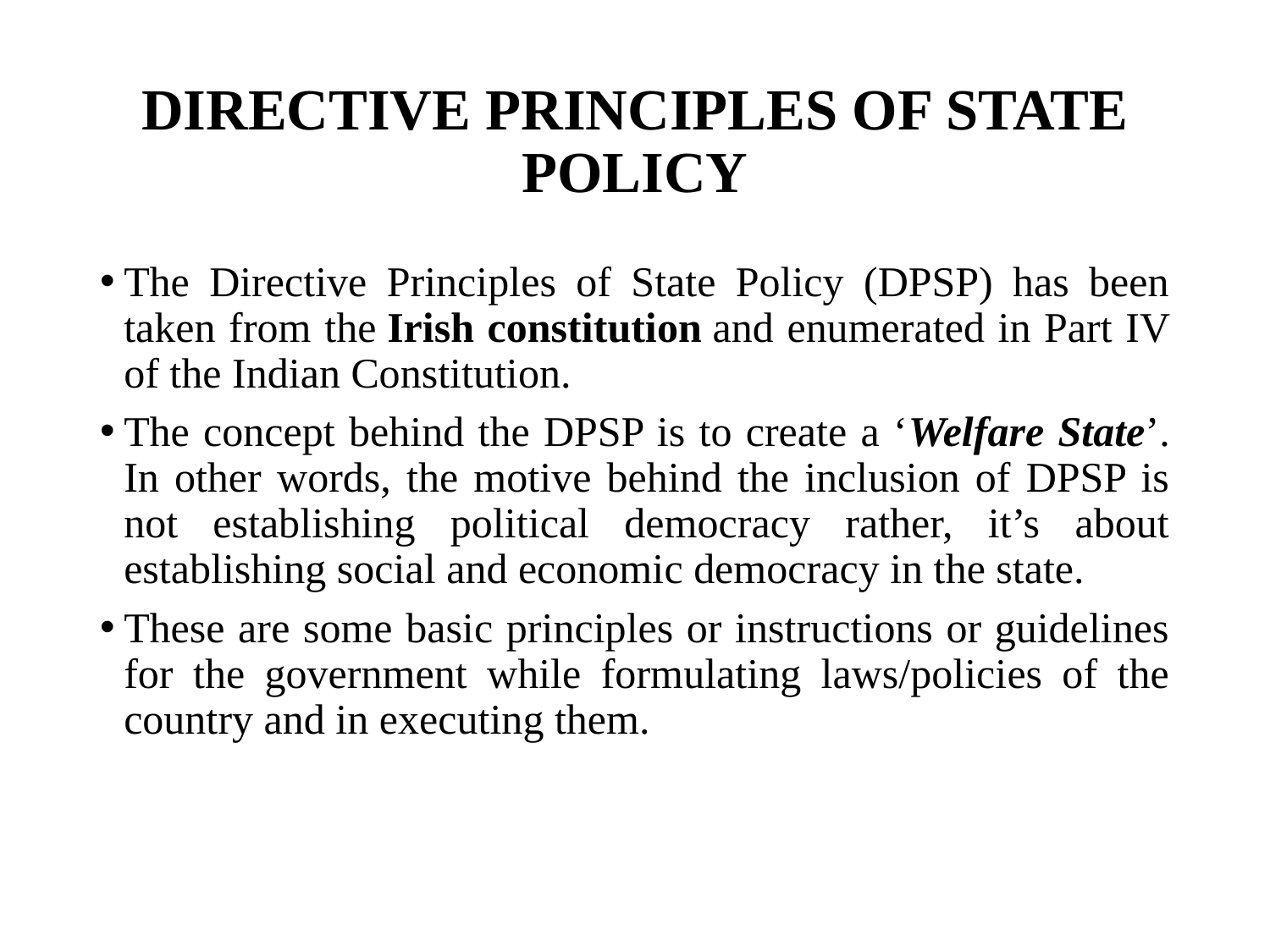

# DIRECTIVE PRINCIPLES OF STATE POLICY
The Directive Principles of State Policy (DPSP) has been taken from the Irish constitution and enumerated in Part IV of the Indian Constitution.
The concept behind the DPSP is to create a ‘Welfare State’. In other words, the motive behind the inclusion of DPSP is not establishing political democracy rather, it’s about establishing social and economic democracy in the state.
These are some basic principles or instructions or guidelines for the government while formulating laws/policies of the country and in executing them.